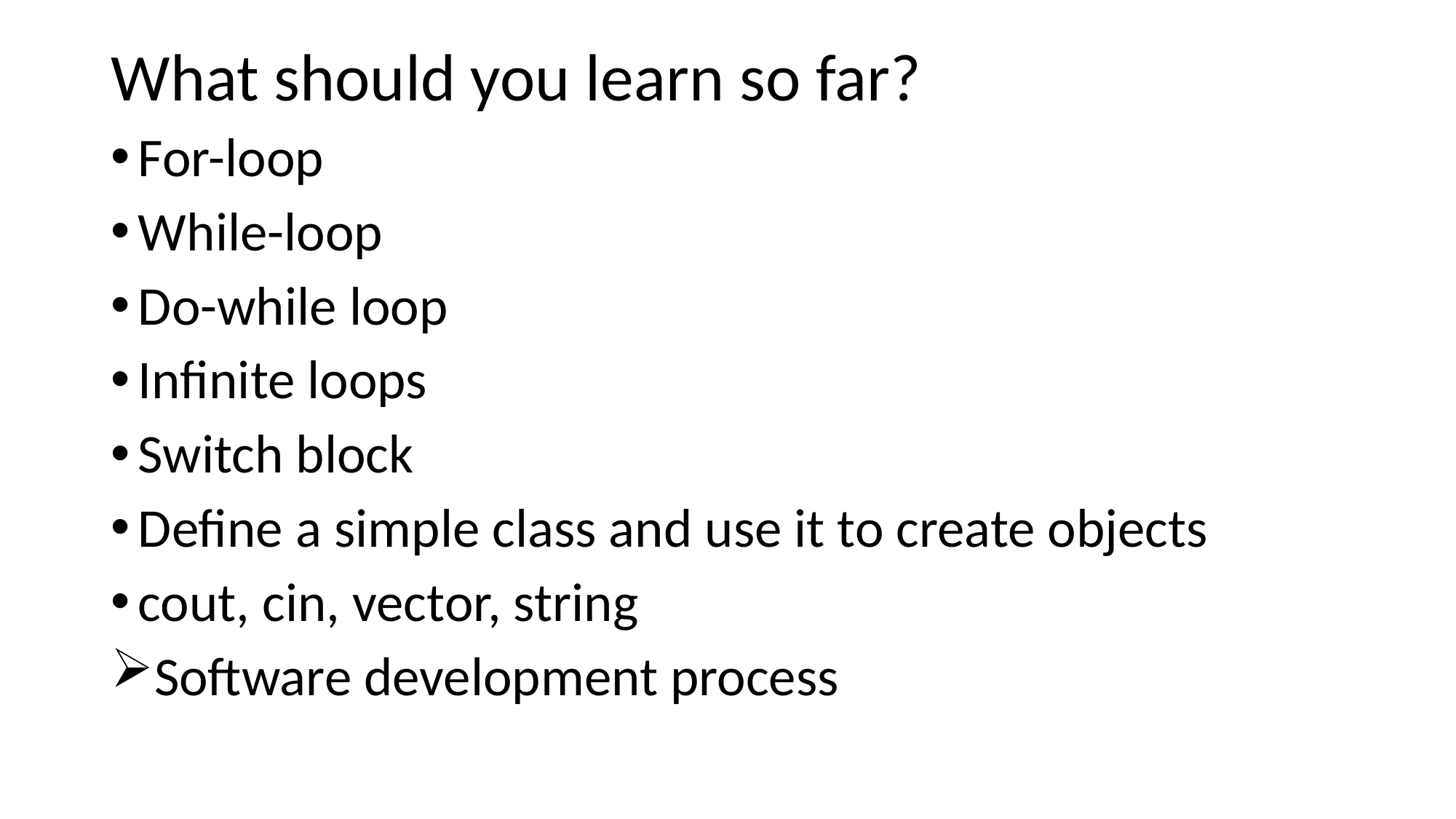

# What should you learn so far?
For-loop
While-loop
Do-while loop
Infinite loops
Switch block
Define a simple class and use it to create objects
cout, cin, vector, string
Software development process